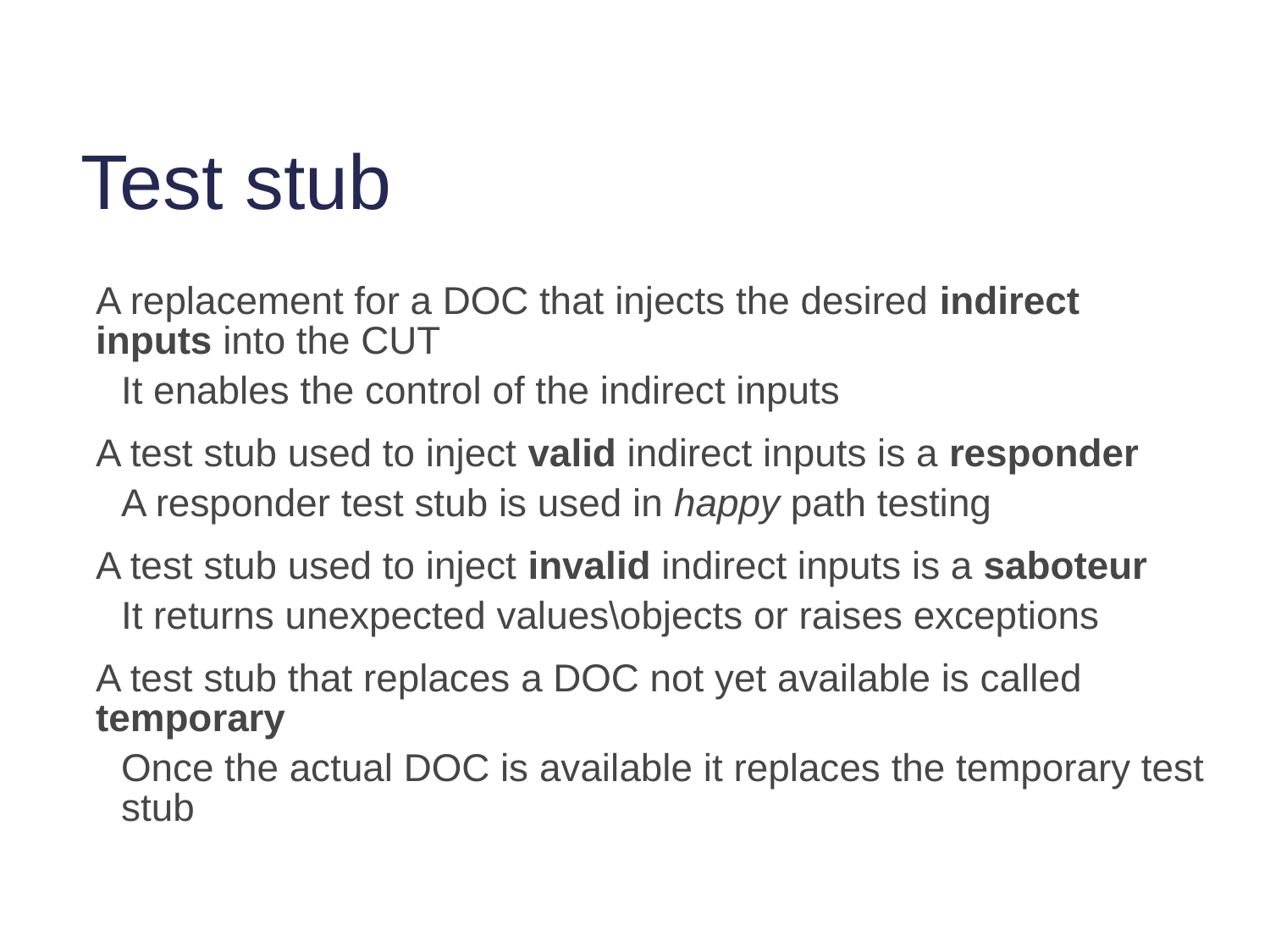

# Test stub
A replacement for a DOC that injects the desired indirect inputs into the CUT
It enables the control of the indirect inputs
A test stub used to inject valid indirect inputs is a responder
A responder test stub is used in happy path testing
A test stub used to inject invalid indirect inputs is a saboteur
It returns unexpected values\objects or raises exceptions
A test stub that replaces a DOC not yet available is called temporary
Once the actual DOC is available it replaces the temporary test stub